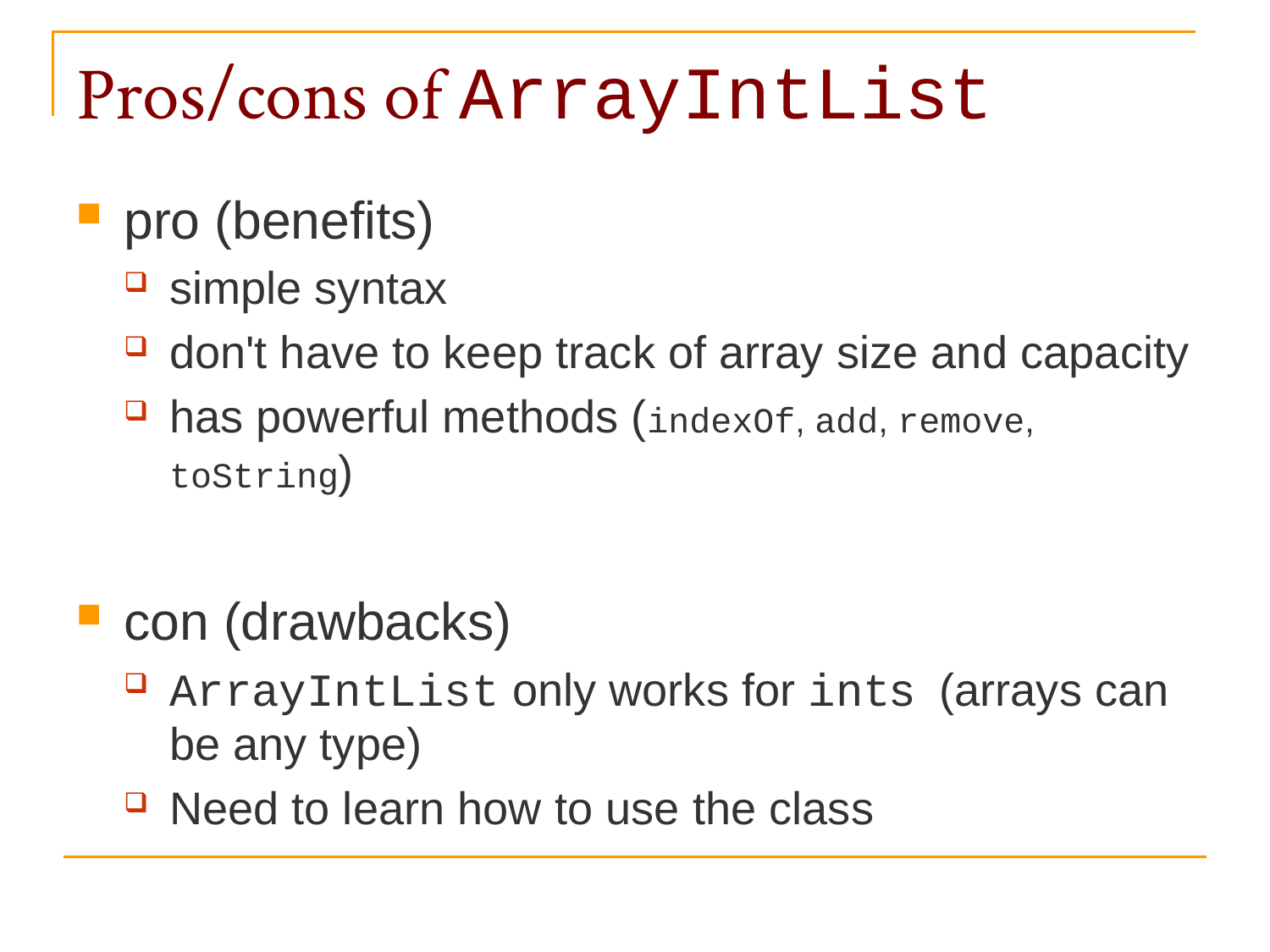

# Pros/cons of ArrayIntList
pro (benefits)
simple syntax
don't have to keep track of array size and capacity
has powerful methods (indexOf, add, remove, toString)

con (drawbacks)
ArrayIntList only works for ints  (arrays can be any type)
Need to learn how to use the class